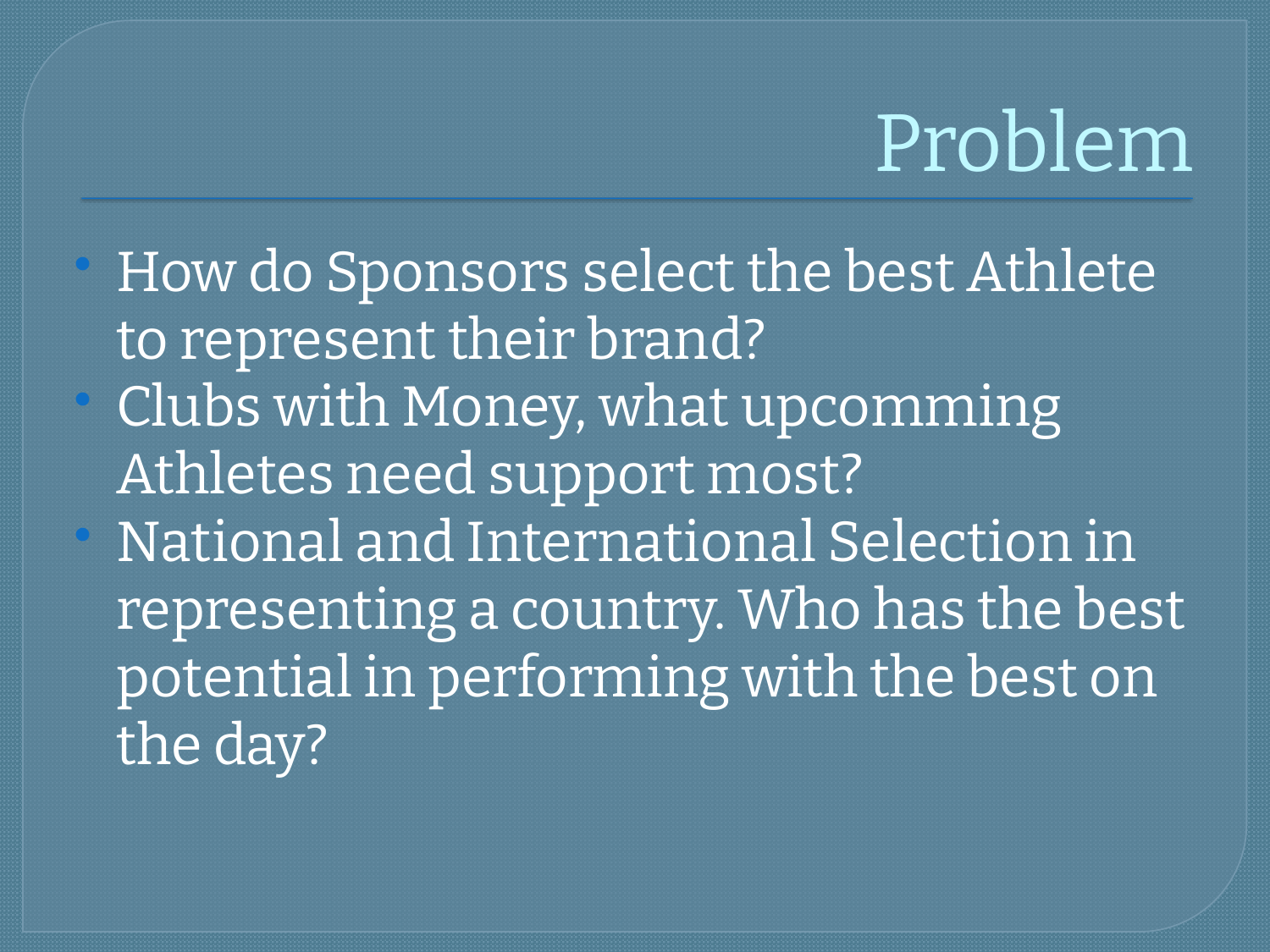

# Problem
How do Sponsors select the best Athlete to represent their brand?
Clubs with Money, what upcomming Athletes need support most?
National and International Selection in representing a country. Who has the best potential in performing with the best on the day?